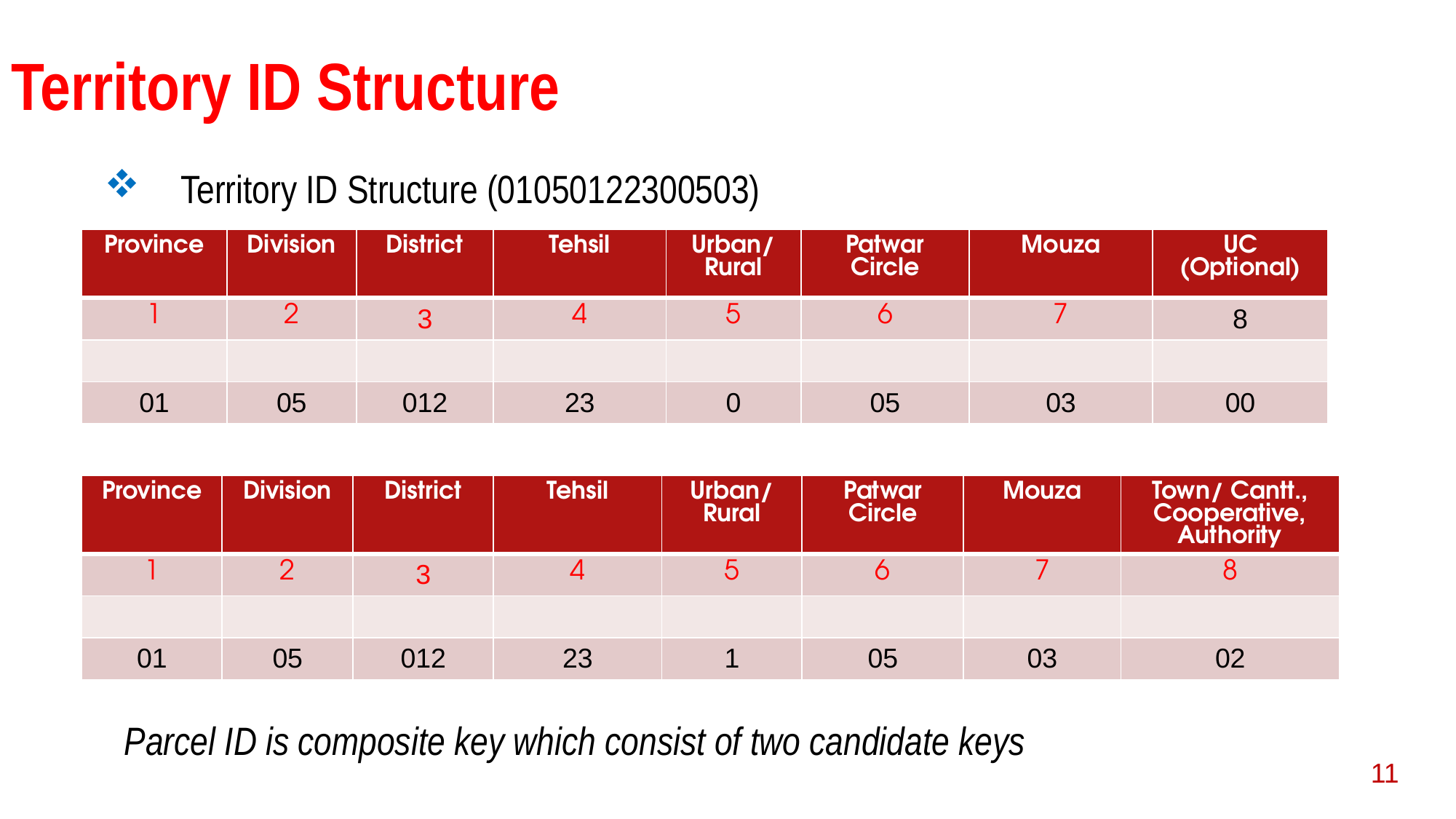

# Territory ID Structure

Territory ID Structure (01050122300503)

| Province | Division | District | Tehsil | Urban/ Rural | Patwar Circle | Mouza | UC (Optional) |
| --- | --- | --- | --- | --- | --- | --- | --- |
| 1 | 2 | 3 | 4 | 5 | 6 | 7 | 8 |
|  |  |  |  |  |  |  |  |
| 01 | 05 | 012 | 23 | 0 | 05 | 03 | 00 |

| Province | Division | District | Tehsil | Urban/ Rural | Patwar Circle | Mouza | Town/ Cantt., Cooperative, Authority |
| --- | --- | --- | --- | --- | --- | --- | --- |
| 1 | 2 | 3 | 4 | 5 | 6 | 7 | 8 |
|  |  |  |  |  |  |  |  |
| 01 | 05 | 012 | 23 | 1 | 05 | 03 | 02 |

Parcel ID is composite key which consist of two candidate keys

11